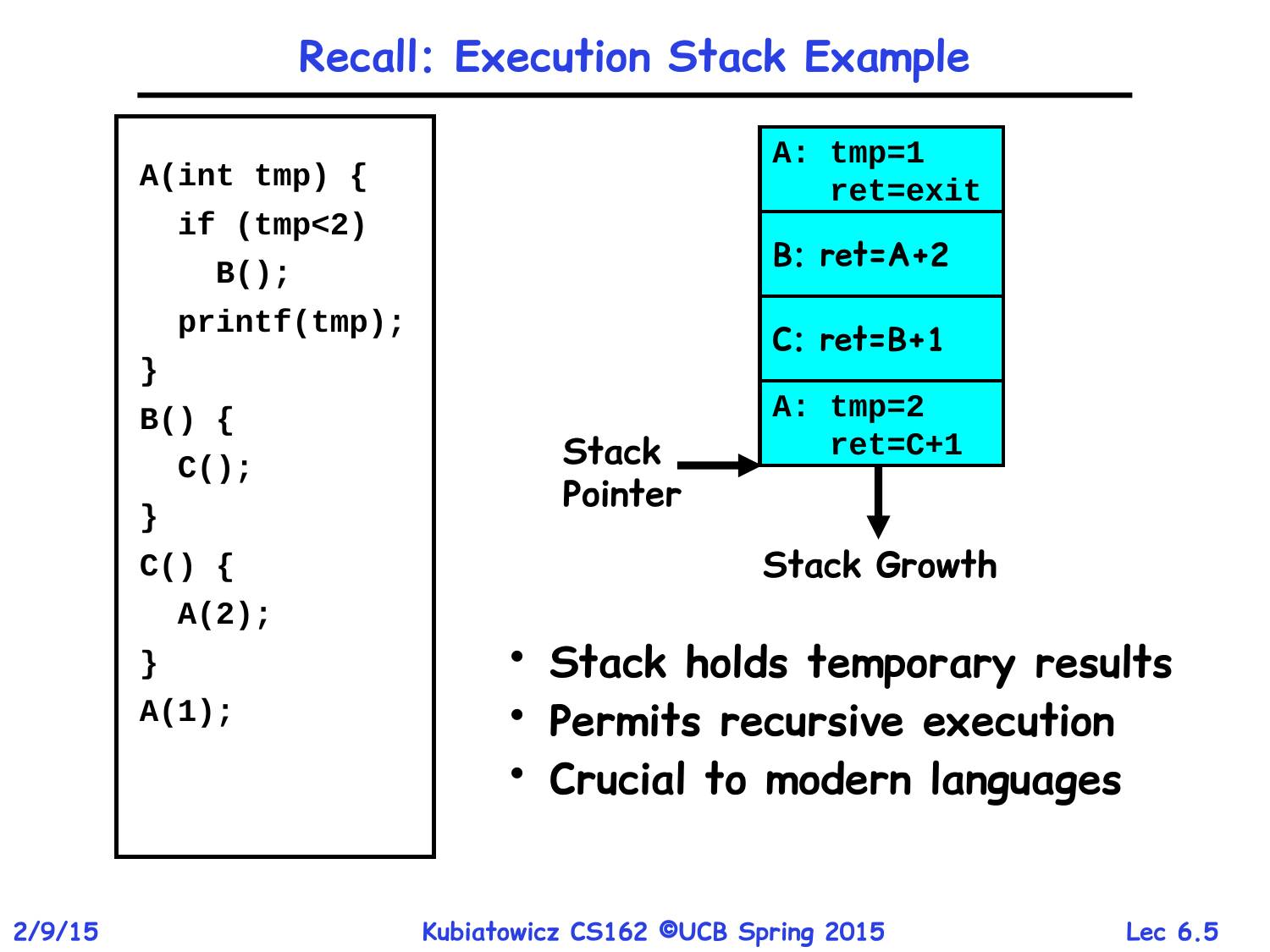

# Recall: Execution Stack Example

A(int tmp) {
  if (tmp<2)
    B();
  printf(tmp);
}
B() {
  C();
}
C() {
  A(2);
}
A(1);
A: tmp=1
   ret=exit
B: ret=A+2
C: ret=B+1
A: tmp=2
   ret=C+1
Stack
Pointer

Stack Growth
Stack holds temporary results
Permits recursive execution
Crucial to modern languages